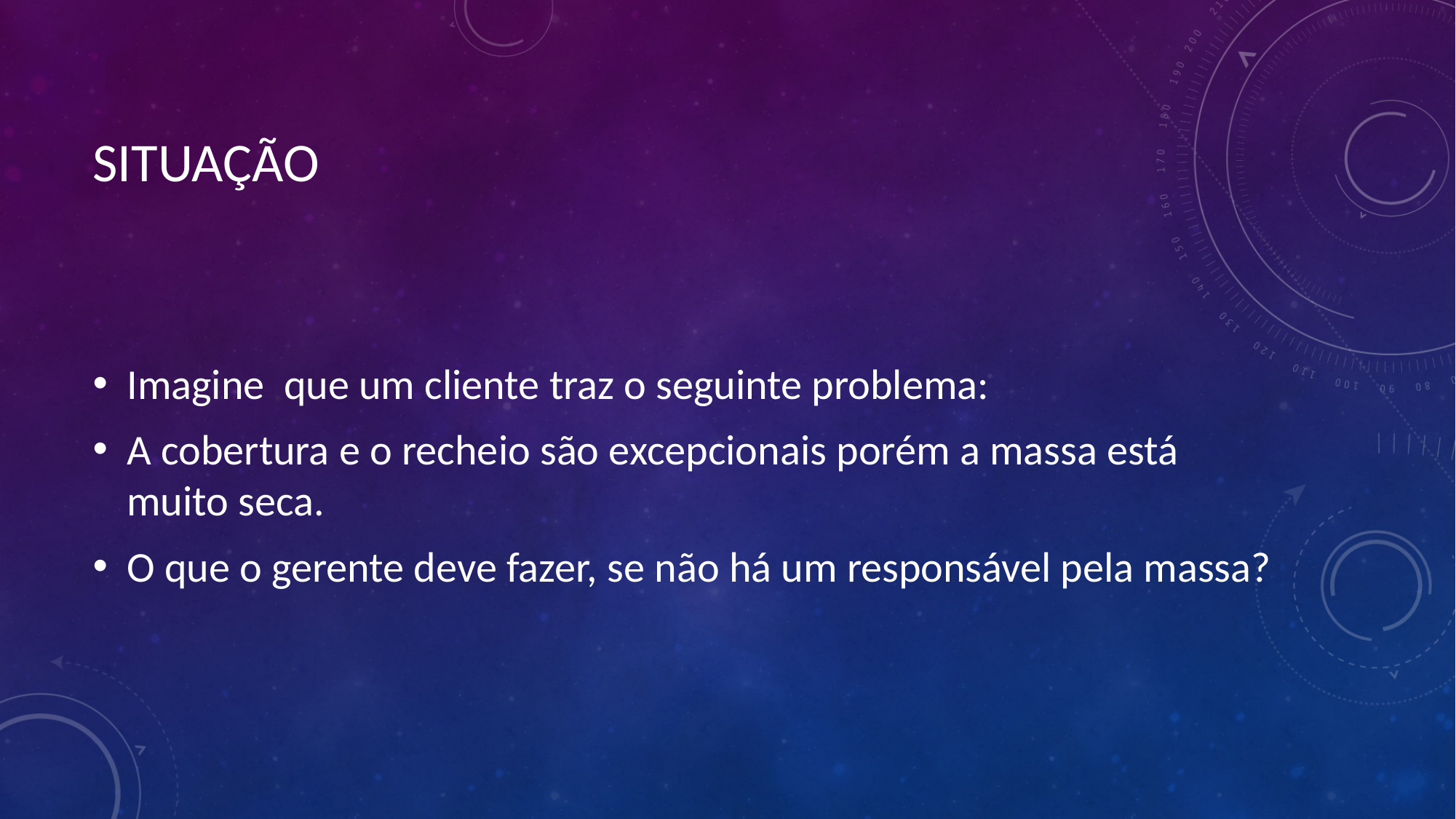

# Situação
Imagine  que um cliente traz o seguinte problema:
A cobertura e o recheio são excepcionais porém a massa está muito seca.
O que o gerente deve fazer, se não há um responsável pela massa?